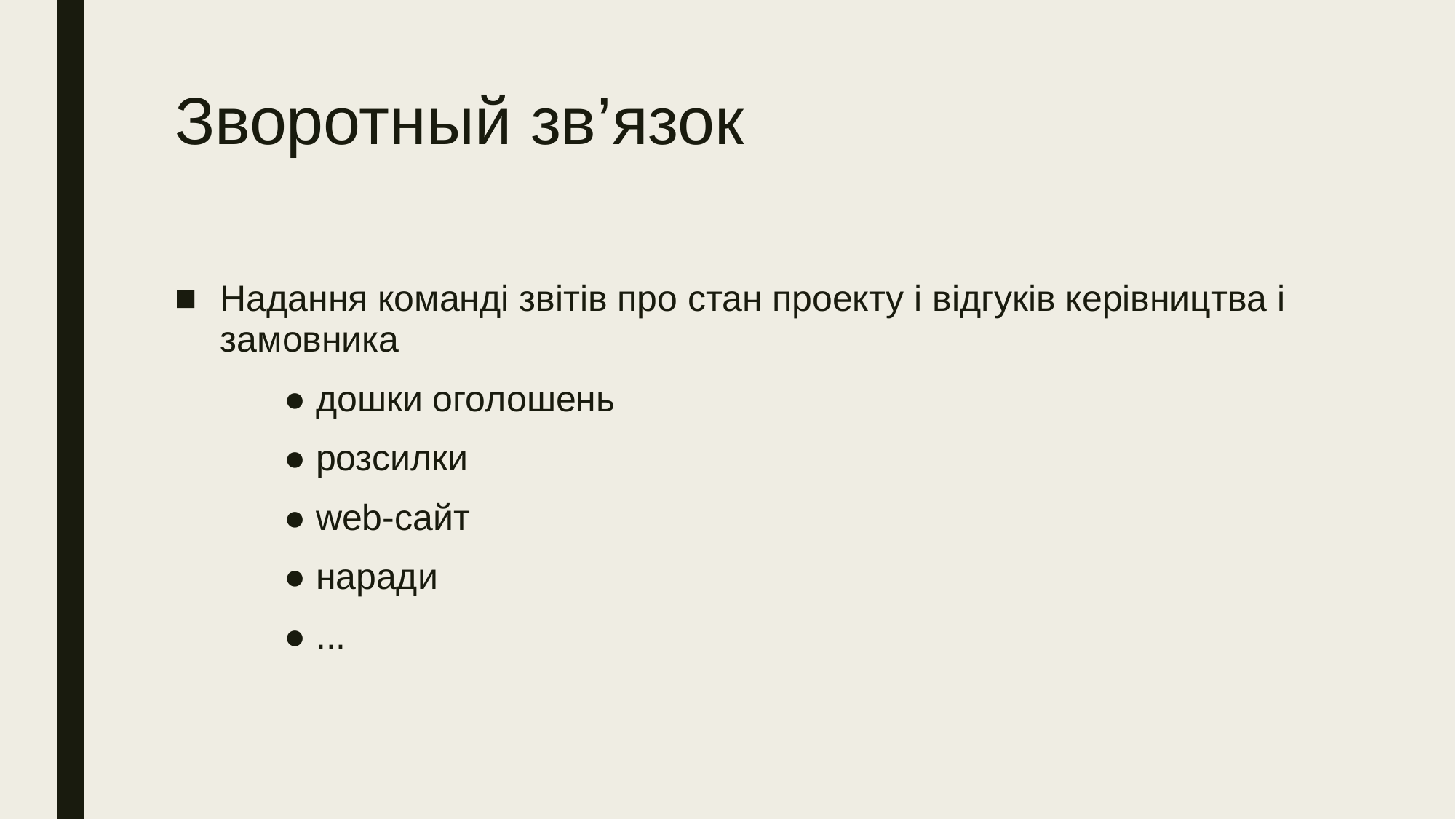

# Зворотный зв’язок
Надання команді звітів про стан проекту і відгуків керівництва і замовника
	● дошки оголошень
	● розсилки
	● web-сайт
	● наради
	● ...